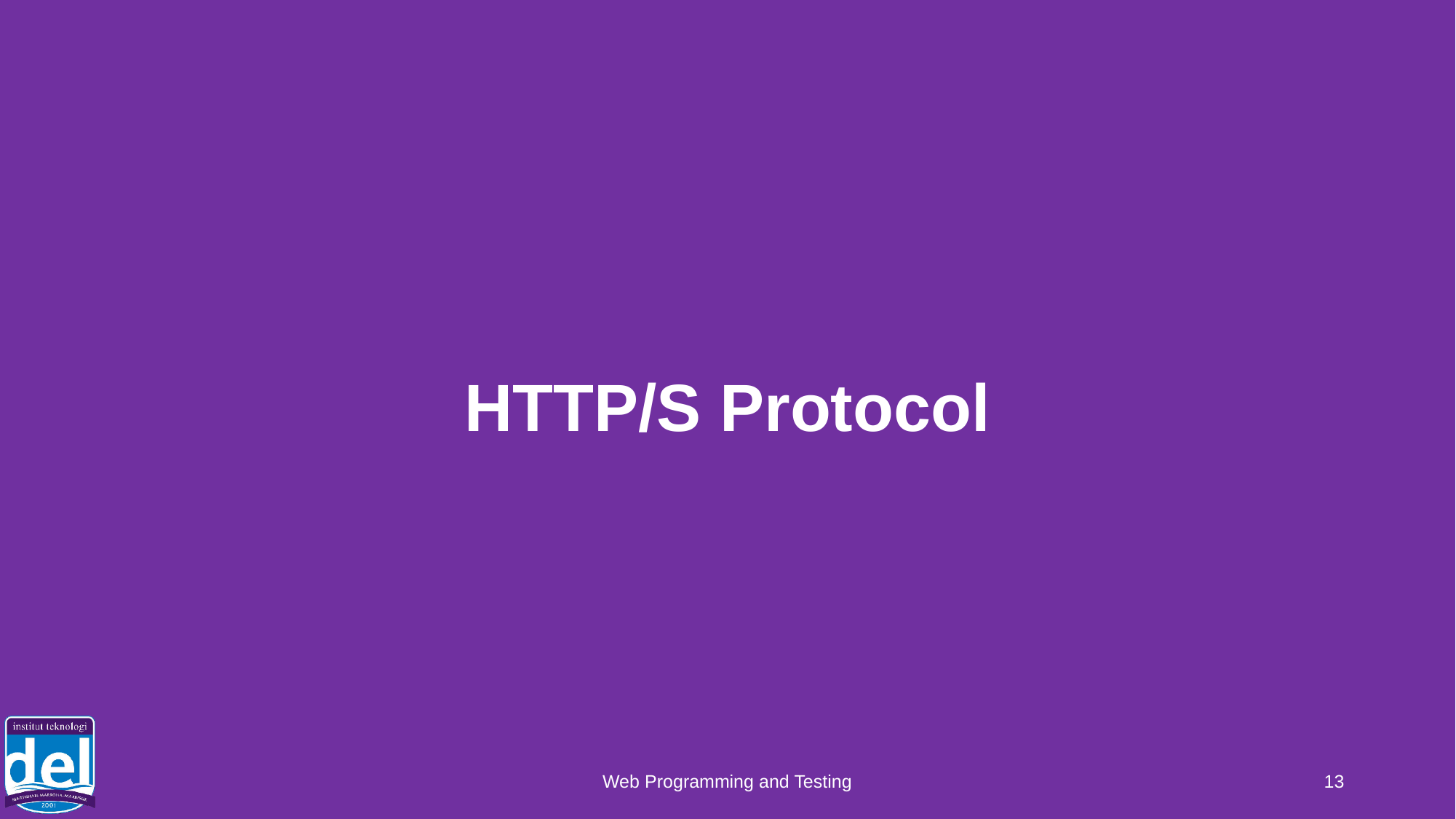

# HTTP/S Protocol
Web Programming and Testing
13